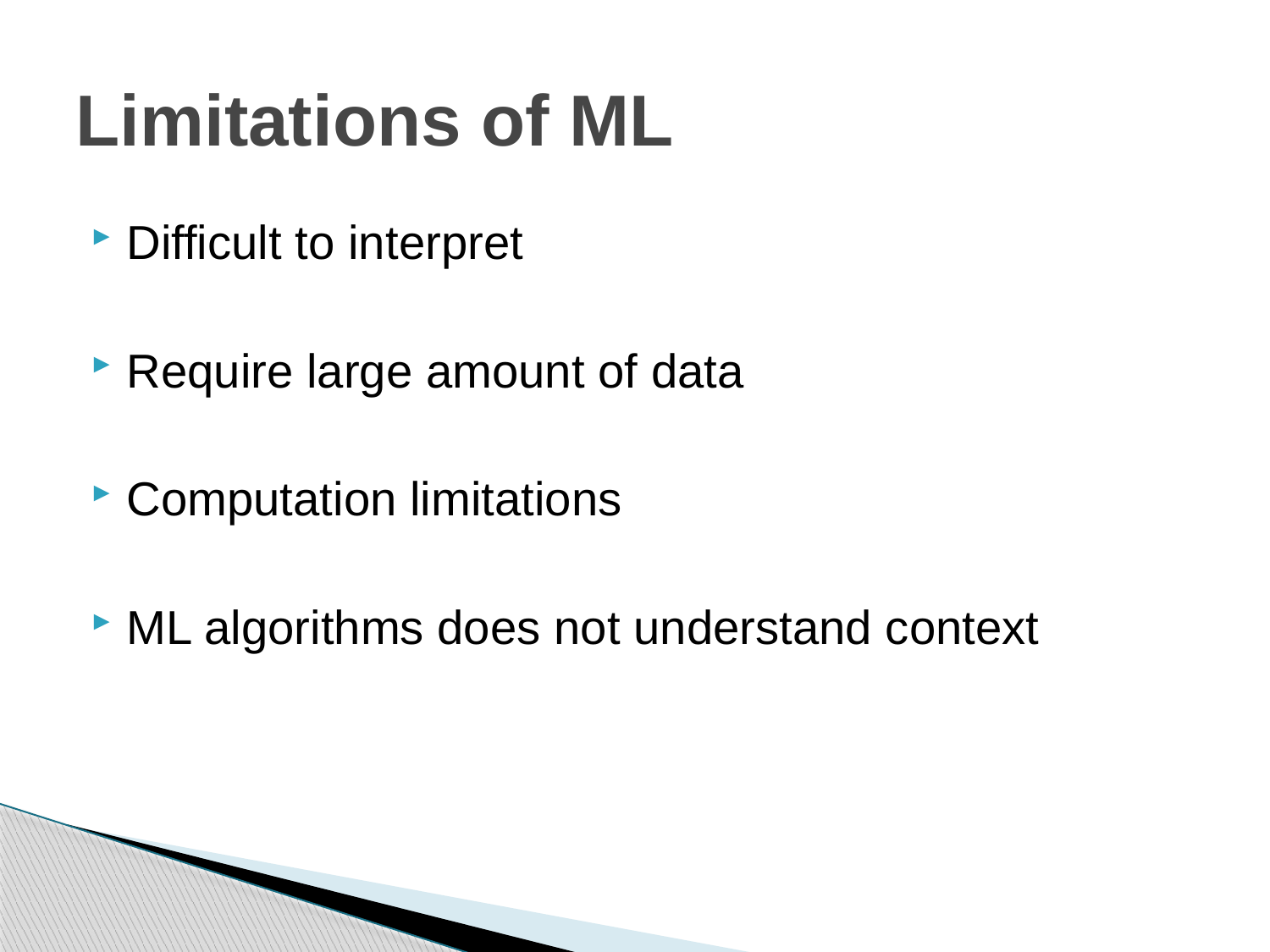

# Limitations of ML
Difficult to interpret

Require large amount of data

Computation limitations

ML algorithms does not understand context